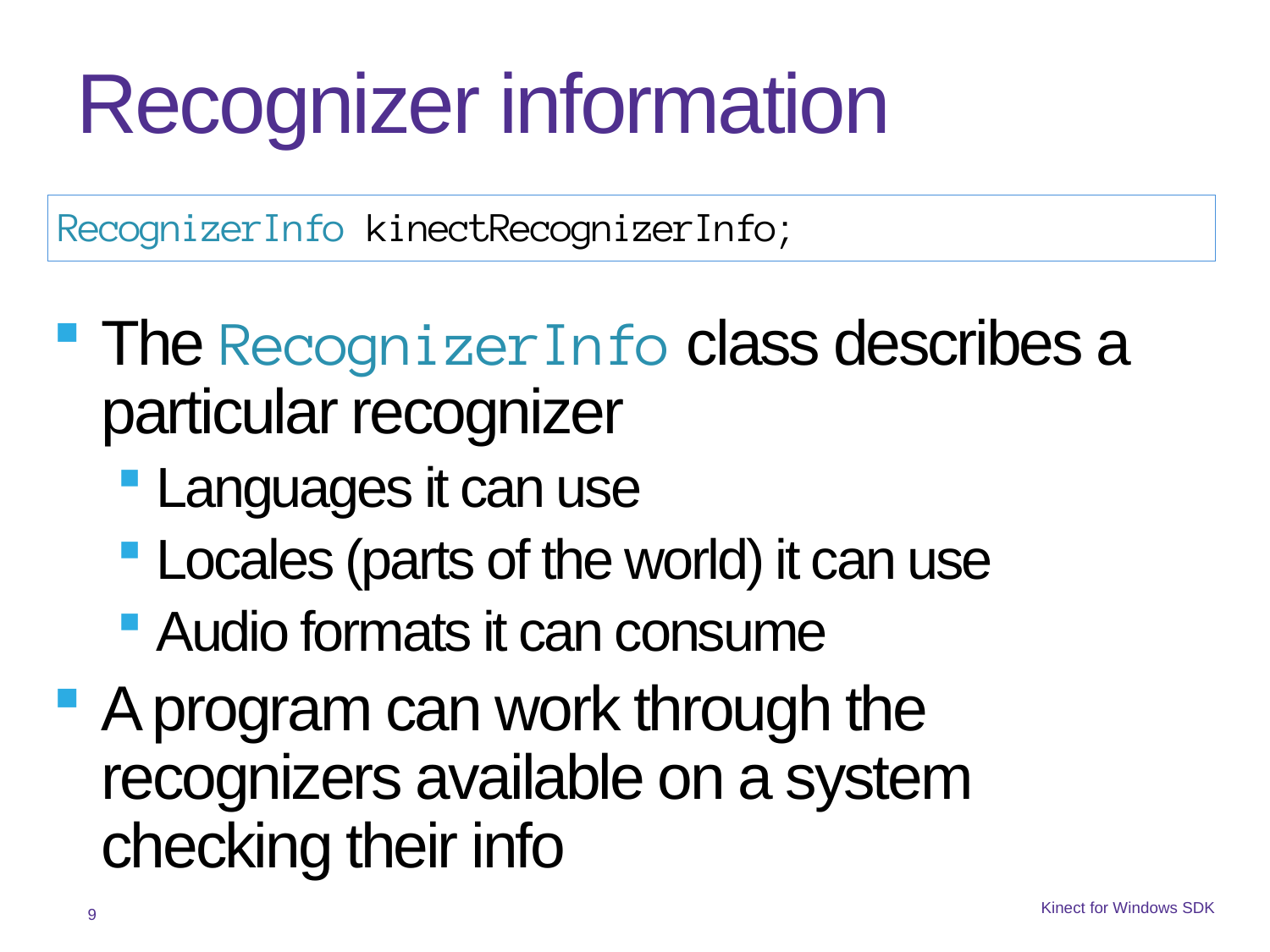

# Recognizer information
RecognizerInfo kinectRecognizerInfo;
The RecognizerInfo class describes a particular recognizer
Languages it can use
Locales (parts of the world) it can use
Audio formats it can consume
A program can work through the recognizers available on a system checking their info
9